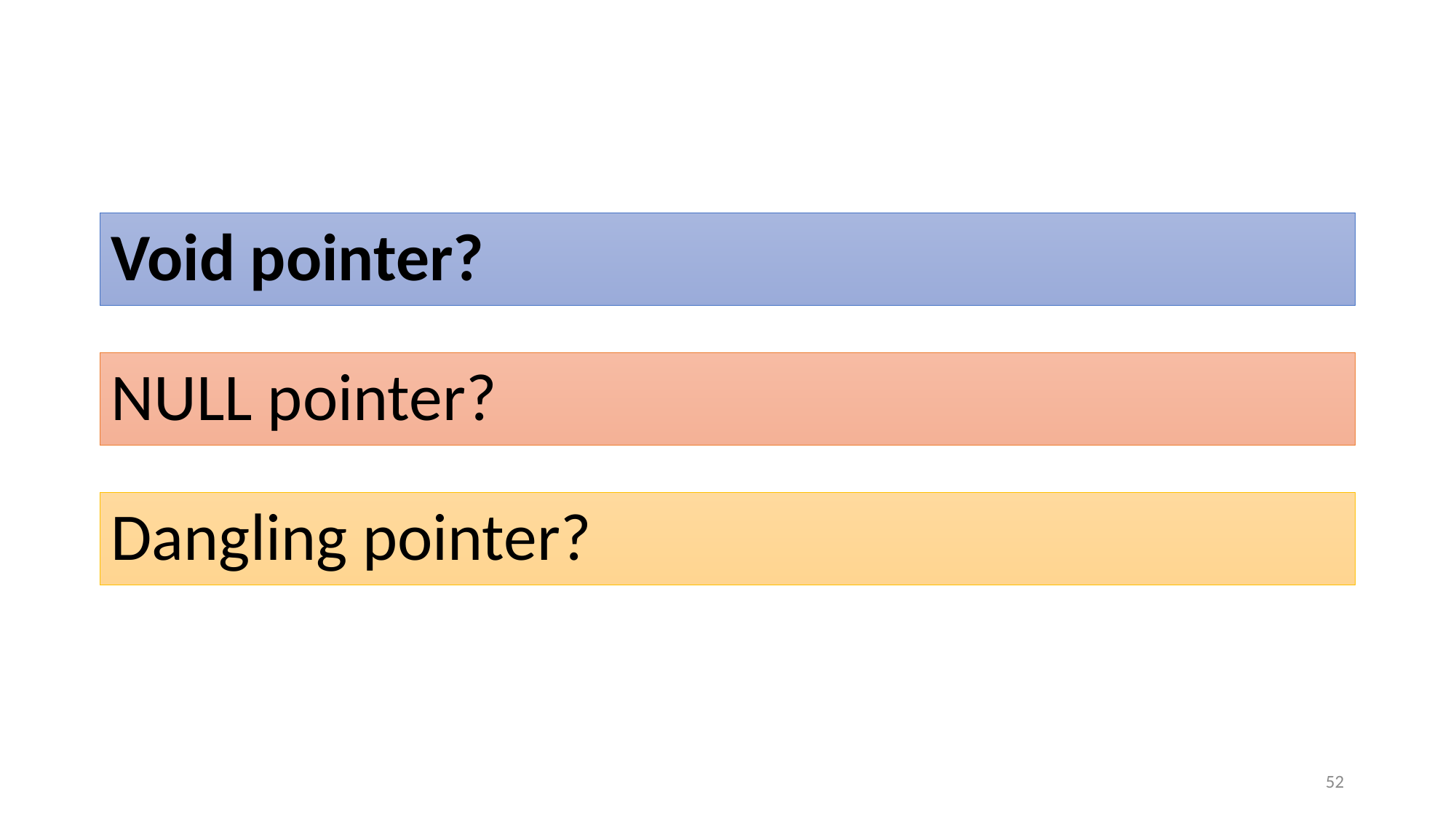

# Void pointer?
NULL pointer?
Dangling pointer?
52